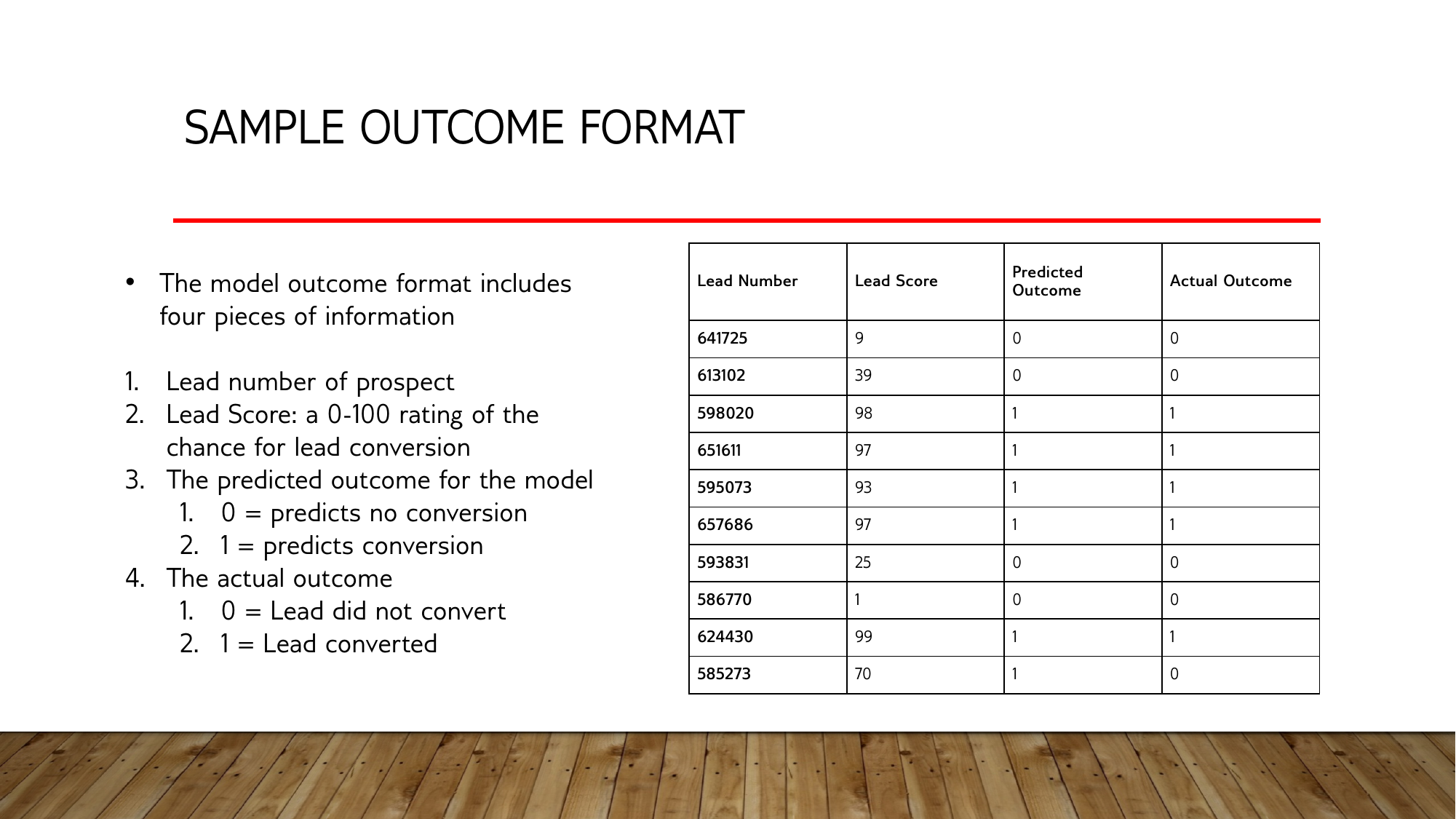

# Sample Outcome Format
| Lead Number | Lead Score | Predicted Outcome | Actual Outcome |
| --- | --- | --- | --- |
| 641725 | 9 | 0 | 0 |
| 613102 | 39 | 0 | 0 |
| 598020 | 98 | 1 | 1 |
| 651611 | 97 | 1 | 1 |
| 595073 | 93 | 1 | 1 |
| 657686 | 97 | 1 | 1 |
| 593831 | 25 | 0 | 0 |
| 586770 | 1 | 0 | 0 |
| 624430 | 99 | 1 | 1 |
| 585273 | 70 | 1 | 0 |
The model outcome format includes four pieces of information

Lead number of prospect
Lead Score: a 0-100 rating of the chance for lead conversion
The predicted outcome for the model
0 = predicts no conversion
1 = predicts conversion
The actual outcome
0 = Lead did not convert
1 = Lead converted